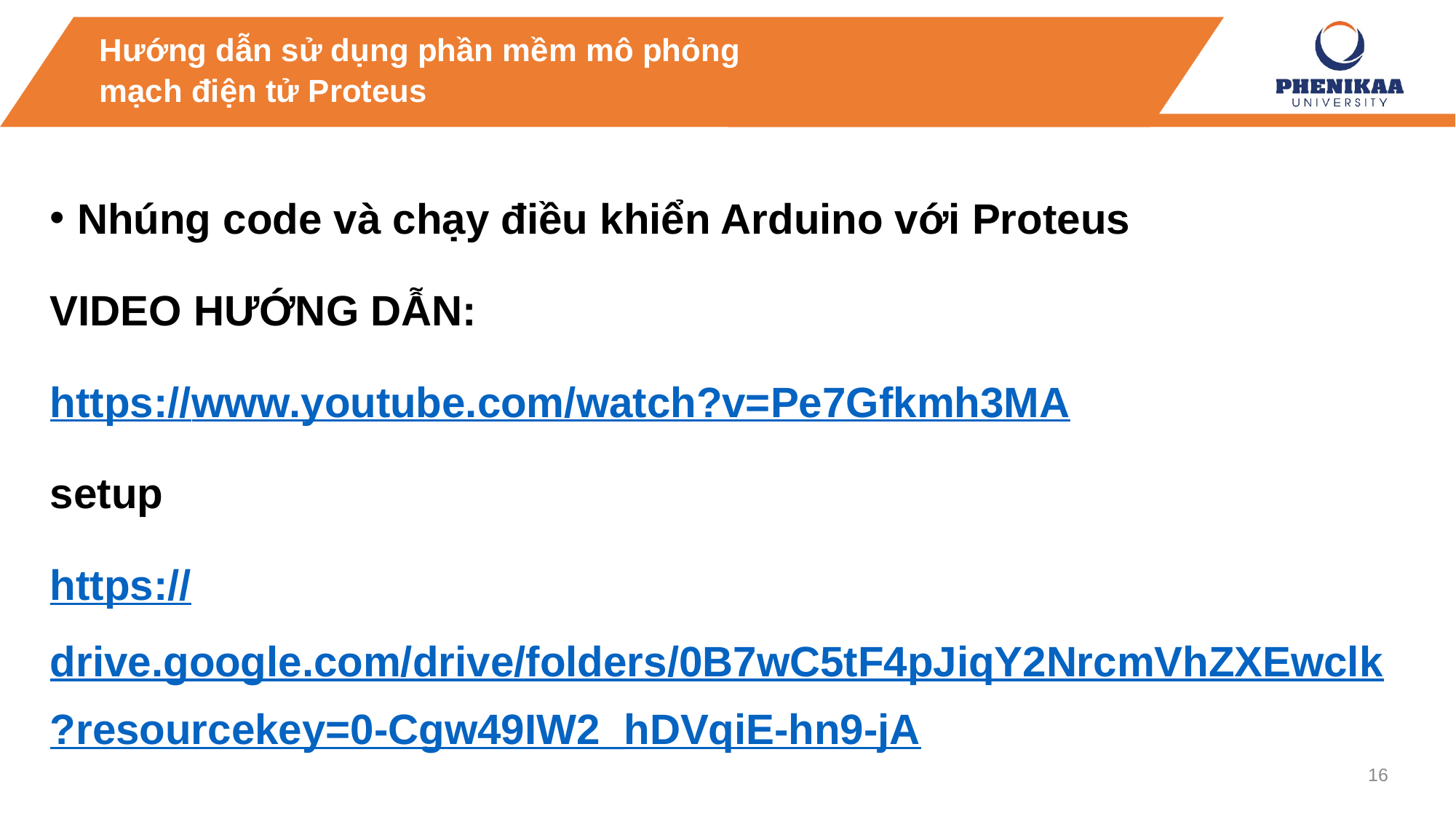

Hướng dẫn sử dụng phần mềm mô phỏng
mạch điện tử Proteus
Nhúng code và chạy điều khiển Arduino với Proteus
VIDEO HƯỚNG DẪN:
https://www.youtube.com/watch?v=Pe7Gfkmh3MA
setup
https://drive.google.com/drive/folders/0B7wC5tF4pJiqY2NrcmVhZXEwclk?resourcekey=0-Cgw49IW2_hDVqiE-hn9-jA

16